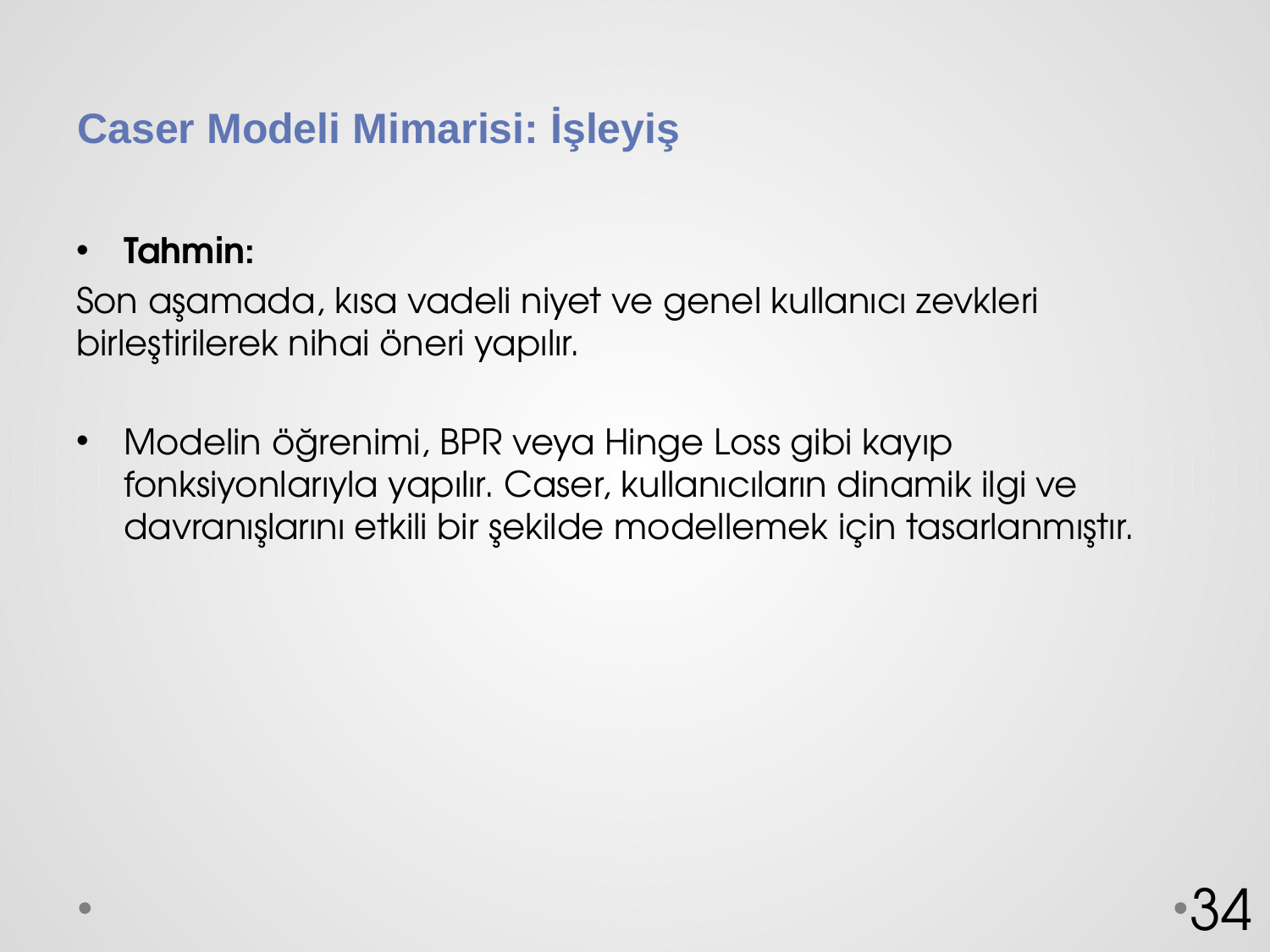

# Caser Modeli Mimarisi: İşleyiş
Tahmin:
Son aşamada, kısa vadeli niyet ve genel kullanıcı zevkleri birleştirilerek nihai öneri yapılır.

Modelin öğrenimi, BPR veya Hinge Loss gibi kayıp fonksiyonlarıyla yapılır. Caser, kullanıcıların dinamik ilgi ve davranışlarını etkili bir şekilde modellemek için tasarlanmıştır.

34